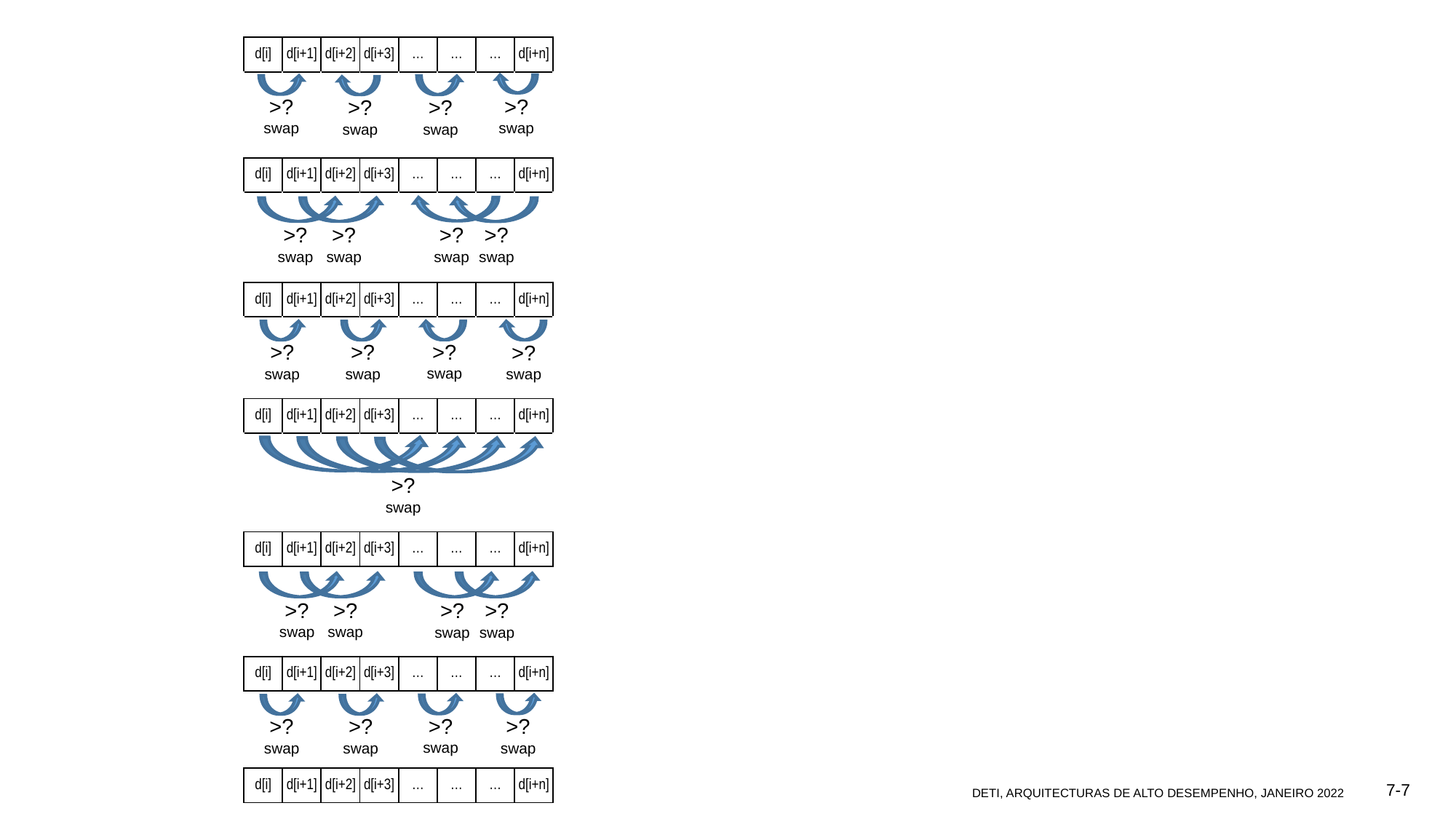

| d[i] | d[i+1] | d[i+2] | d[i+3] | … | … | … | d[i+n] |
| --- | --- | --- | --- | --- | --- | --- | --- |
|  |  |  |  |  |  |  |  |
| d[i] | d[i+1] | d[i+2] | d[i+3] | … | … | … | d[i+n] |
|  |  |  |  |  |  |  |  |
| d[i] | d[i+1] | d[i+2] | d[i+3] | … | … | … | d[i+n] |
|  |  |  |  |  |  |  |  |
| d[i] | d[i+1] | d[i+2] | d[i+3] | … | … | … | d[i+n] |
|  |  |  |  |  |  |  |  |
| d[i] | d[i+1] | d[i+2] | d[i+3] | … | … | … | d[i+n] |
|  |  |  |  |  |  |  |  |
| d[i] | d[i+1] | d[i+2] | d[i+3] | … | … | … | d[i+n] |
|  |  |  |  |  |  |  |  |
| d[i] | d[i+1] | d[i+2] | d[i+3] | … | … | … | d[i+n] |

>?
swap

>?
swap

>?
swap

>?
swap

>?
swap
>?
swap
>?
swap
>?
swap

>?
swap

>?
swap
>?
swap
>?
swap

>?
swap

>?
swap
>?
swap
>?
swap
>?
swap

>?
swap

>?
swap
>?
swap
>?
swap
7-7
DETI, Arquitecturas de Alto Desempenho, Janeiro 2022